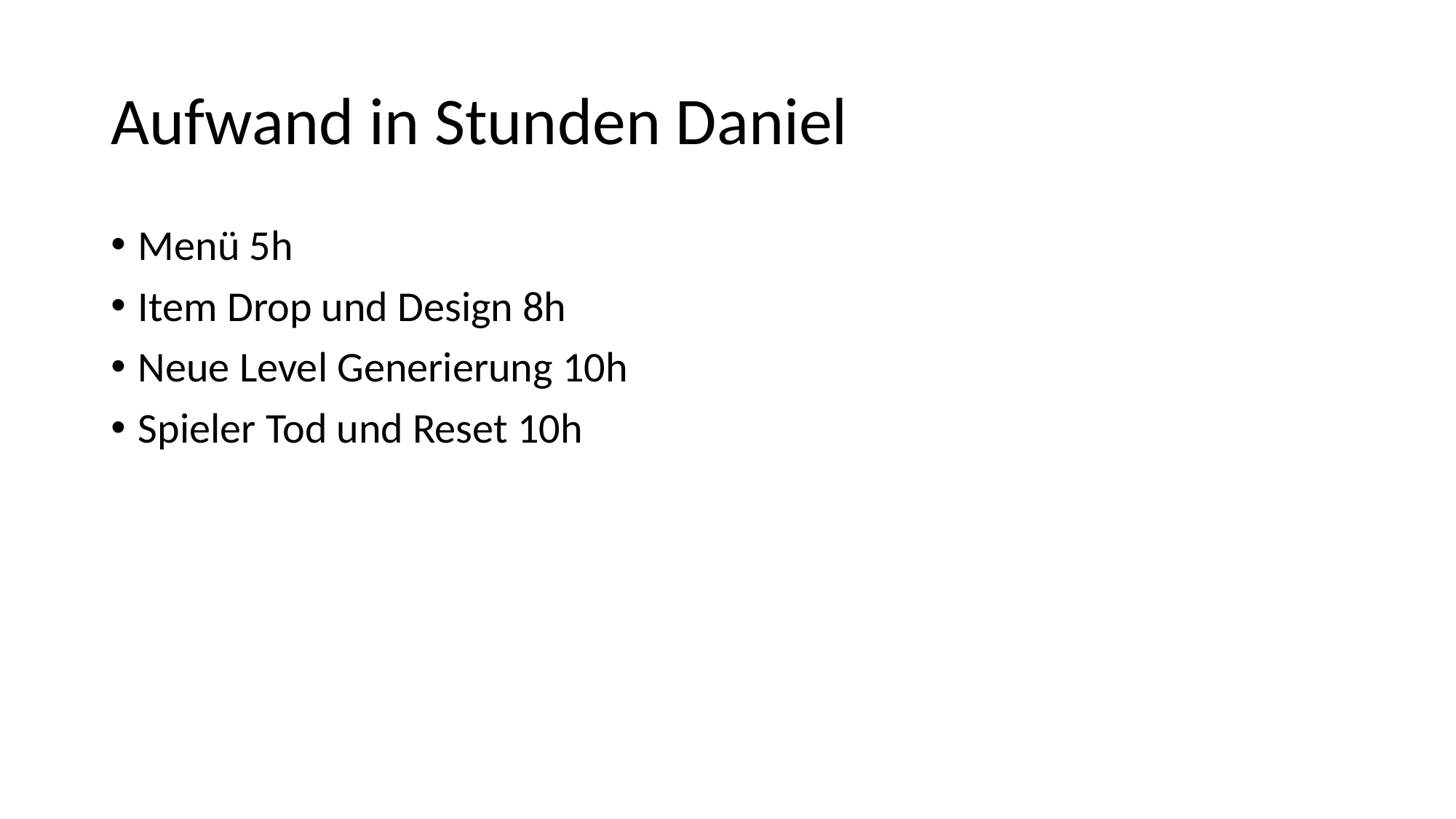

# Aufwand in Stunden Daniel
Menü 5h
Item Drop und Design 8h
Neue Level Generierung 10h
Spieler Tod und Reset 10h